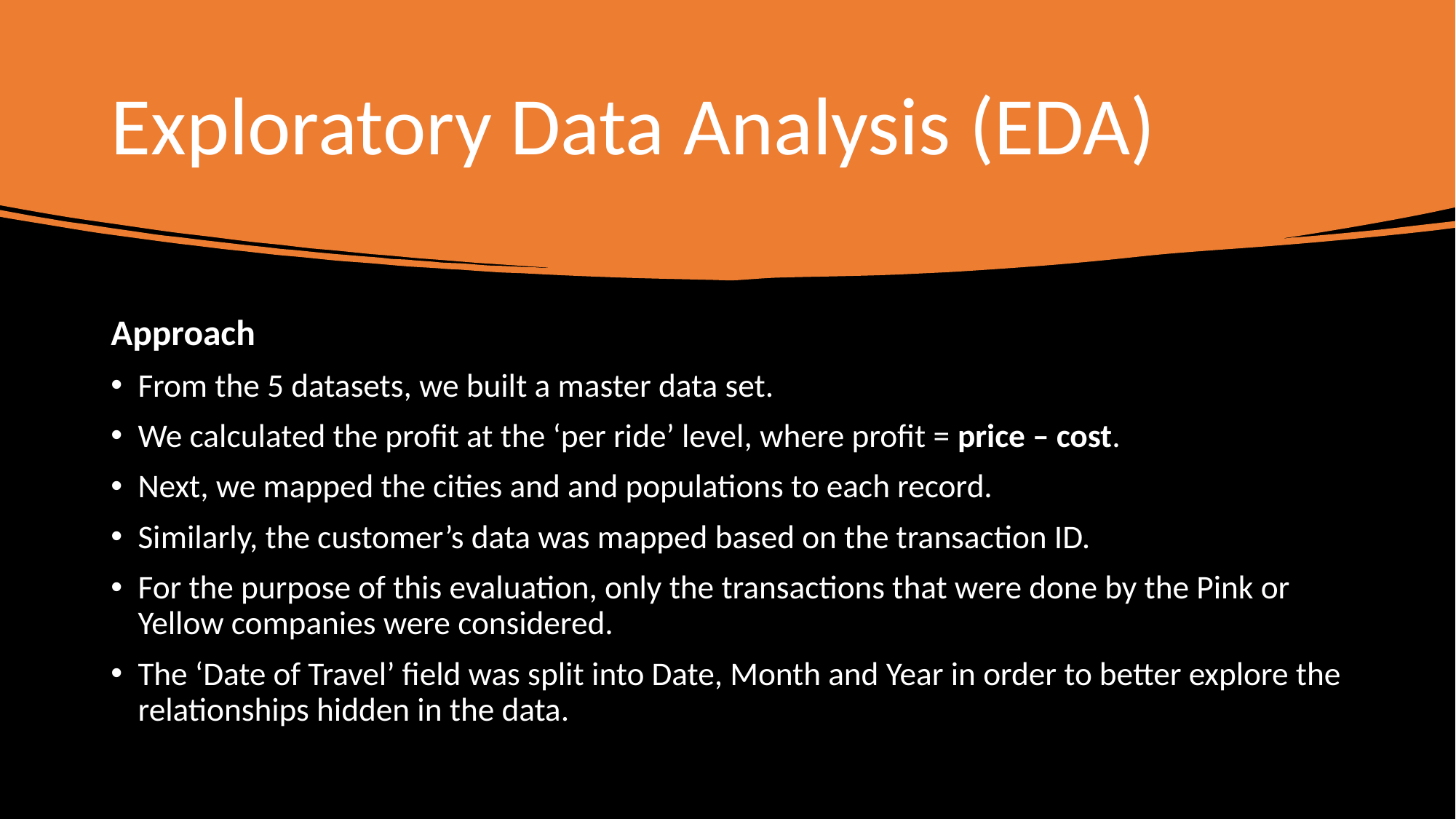

# Exploratory Data Analysis (EDA)
Approach
From the 5 datasets, we built a master data set.
We calculated the profit at the ‘per ride’ level, where profit = price – cost.
Next, we mapped the cities and and populations to each record.
Similarly, the customer’s data was mapped based on the transaction ID.
For the purpose of this evaluation, only the transactions that were done by the Pink or Yellow companies were considered.
The ‘Date of Travel’ field was split into Date, Month and Year in order to better explore the relationships hidden in the data.